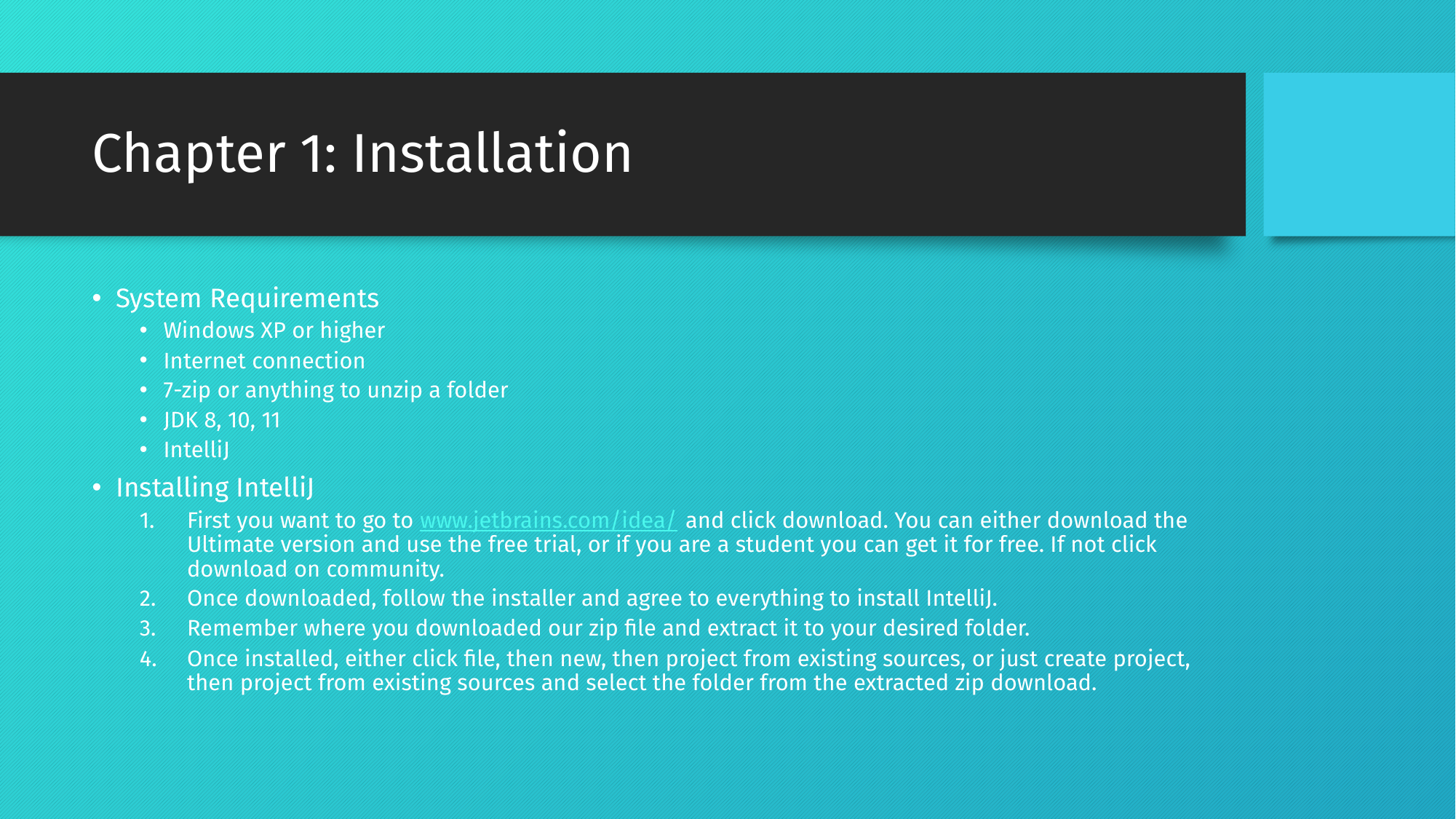

# Chapter 1: Installation
System Requirements
Windows XP or higher
Internet connection
7-zip or anything to unzip a folder
JDK 8, 10, 11
IntelliJ
Installing IntelliJ
First you want to go to www.jetbrains.com/idea/ and click download. You can either download the Ultimate version and use the free trial, or if you are a student you can get it for free. If not click download on community.
Once downloaded, follow the installer and agree to everything to install IntelliJ.
Remember where you downloaded our zip file and extract it to your desired folder.
Once installed, either click file, then new, then project from existing sources, or just create project, then project from existing sources and select the folder from the extracted zip download.